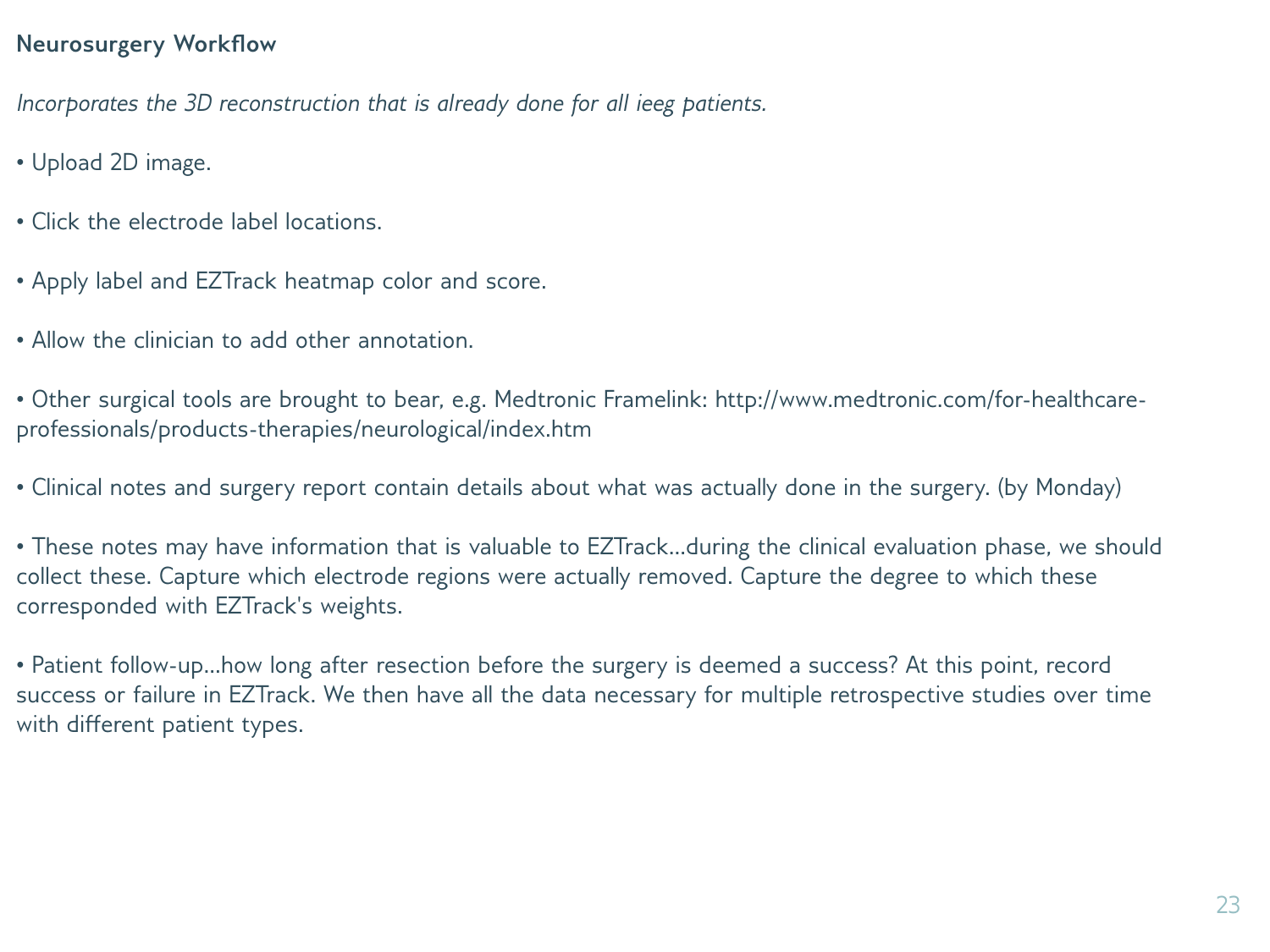

Neurosurgery Workflow

Incorporates the 3D reconstruction that is already done for all ieeg patients.

• Upload 2D image.

• Click the electrode label locations.

• Apply label and EZTrack heatmap color and score.

• Allow the clinician to add other annotation.

• Other surgical tools are brought to bear, e.g. Medtronic Framelink: http://www.medtronic.com/for-healthcare-professionals/products-therapies/neurological/index.htm

• Clinical notes and surgery report contain details about what was actually done in the surgery. (by Monday)

• These notes may have information that is valuable to EZTrack...during the clinical evaluation phase, we should collect these. Capture which electrode regions were actually removed. Capture the degree to which these corresponded with EZTrack's weights.

• Patient follow-up...how long after resection before the surgery is deemed a success? At this point, record success or failure in EZTrack. We then have all the data necessary for multiple retrospective studies over time with different patient types.
23